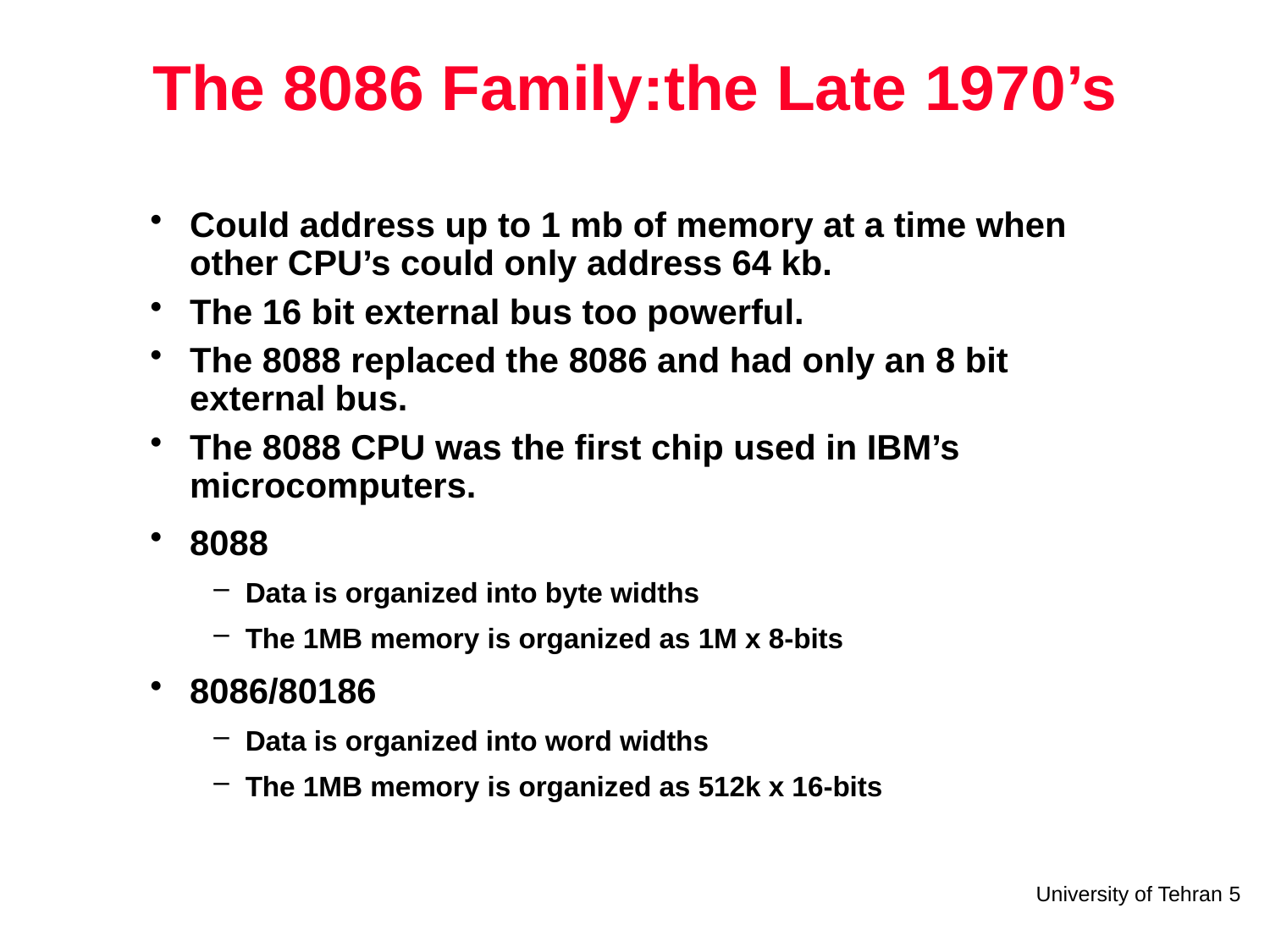

# The 8086 Family:the Late 1970’s
Could address up to 1 mb of memory at a time when other CPU’s could only address 64 kb.
The 16 bit external bus too powerful.
The 8088 replaced the 8086 and had only an 8 bit external bus.
The 8088 CPU was the first chip used in IBM’s microcomputers.
8088
Data is organized into byte widths
The 1MB memory is organized as 1M x 8-bits
8086/80186
Data is organized into word widths
The 1MB memory is organized as 512k x 16-bits